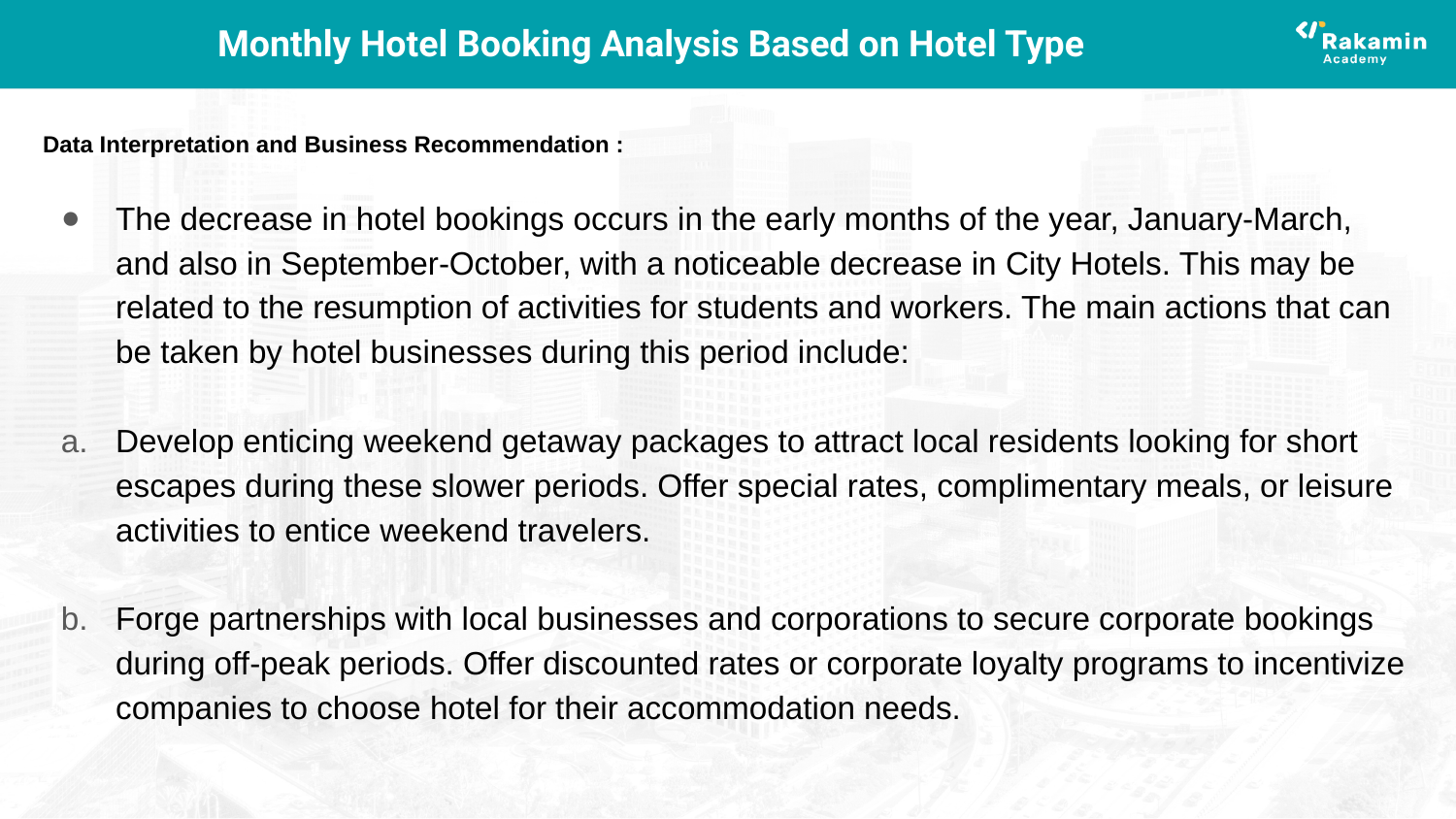

# Monthly Hotel Booking Analysis Based on Hotel Type
Data Interpretation and Business Recommendation :
The decrease in hotel bookings occurs in the early months of the year, January-March, and also in September-October, with a noticeable decrease in City Hotels. This may be related to the resumption of activities for students and workers. The main actions that can be taken by hotel businesses during this period include:

Develop enticing weekend getaway packages to attract local residents looking for short escapes during these slower periods. Offer special rates, complimentary meals, or leisure activities to entice weekend travelers.

Forge partnerships with local businesses and corporations to secure corporate bookings during off-peak periods. Offer discounted rates or corporate loyalty programs to incentivize companies to choose hotel for their accommodation needs.